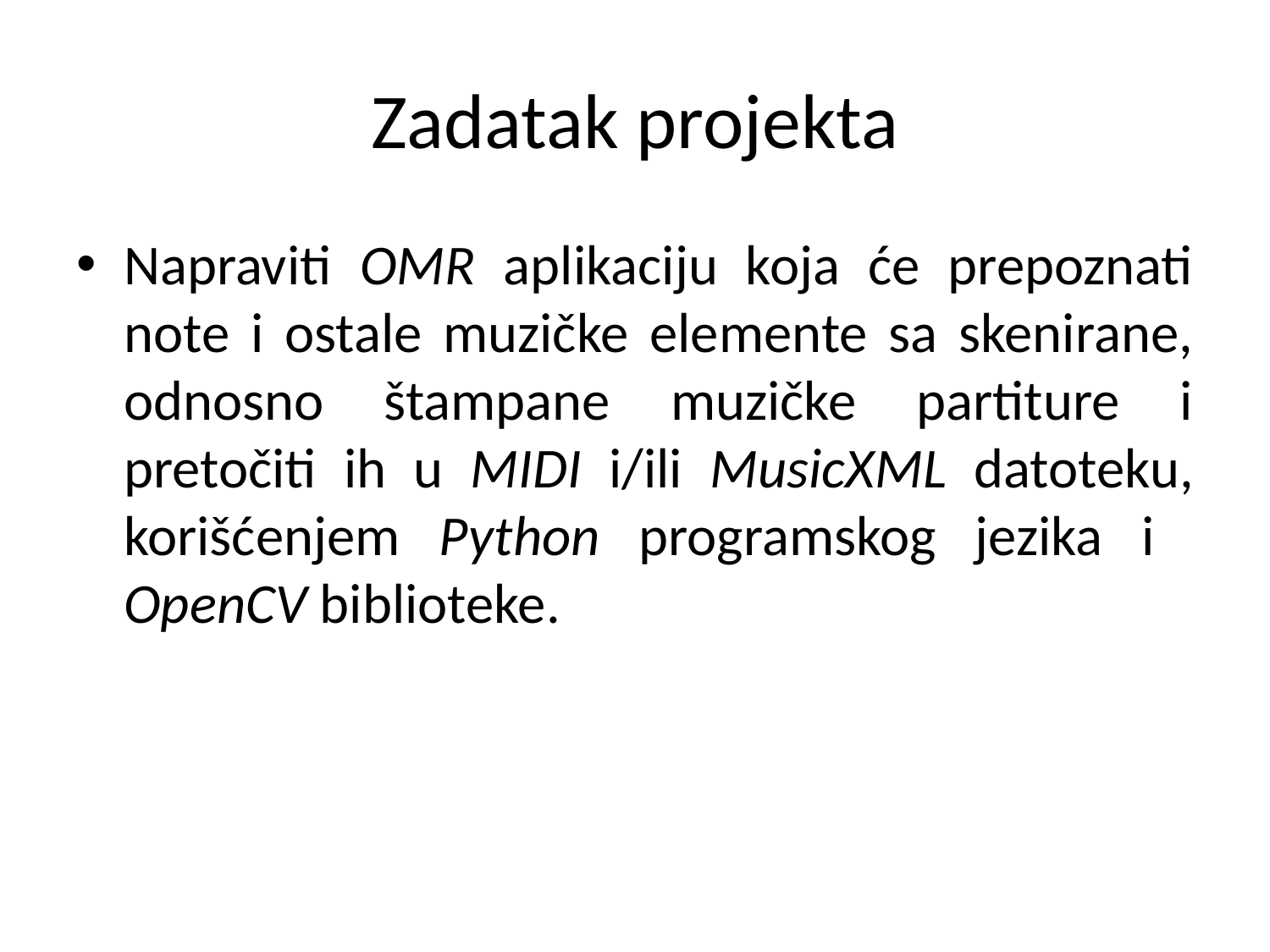

# Zadatak projekta
Napraviti OMR aplikaciju koja će prepoznati note i ostale muzičke elemente sa skenirane, odnosno štampane muzičke partiture i pretočiti ih u MIDI i/ili MusicXML datoteku, korišćenjem Python programskog jezika i  OpenCV biblioteke.